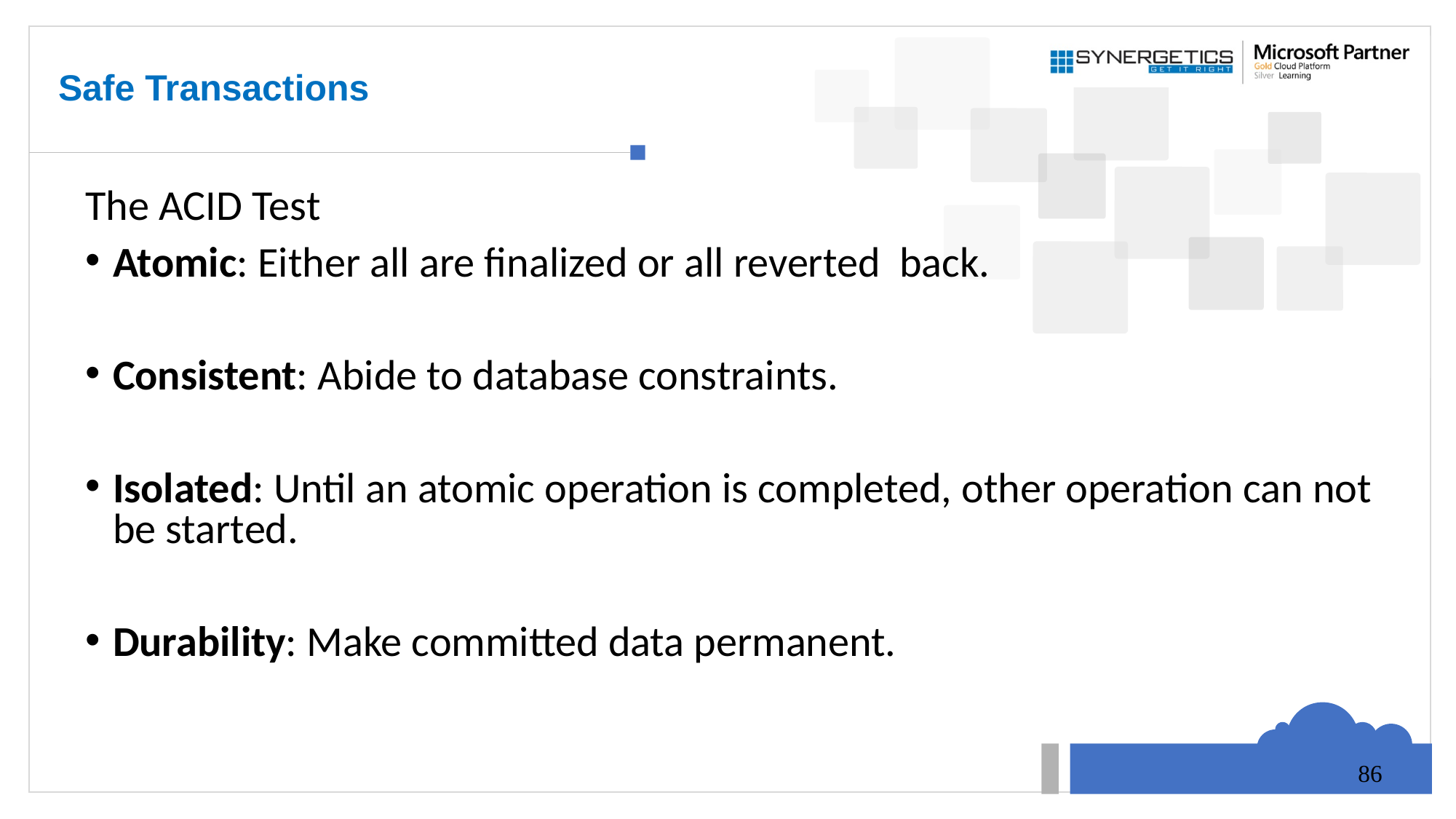

# Safe Transactions
The ACID Test
Atomic: Either all are finalized or all reverted  back.

Consistent: Abide to database constraints.

Isolated: Until an atomic operation is completed, other operation can not be started.

Durability: Make committed data permanent.